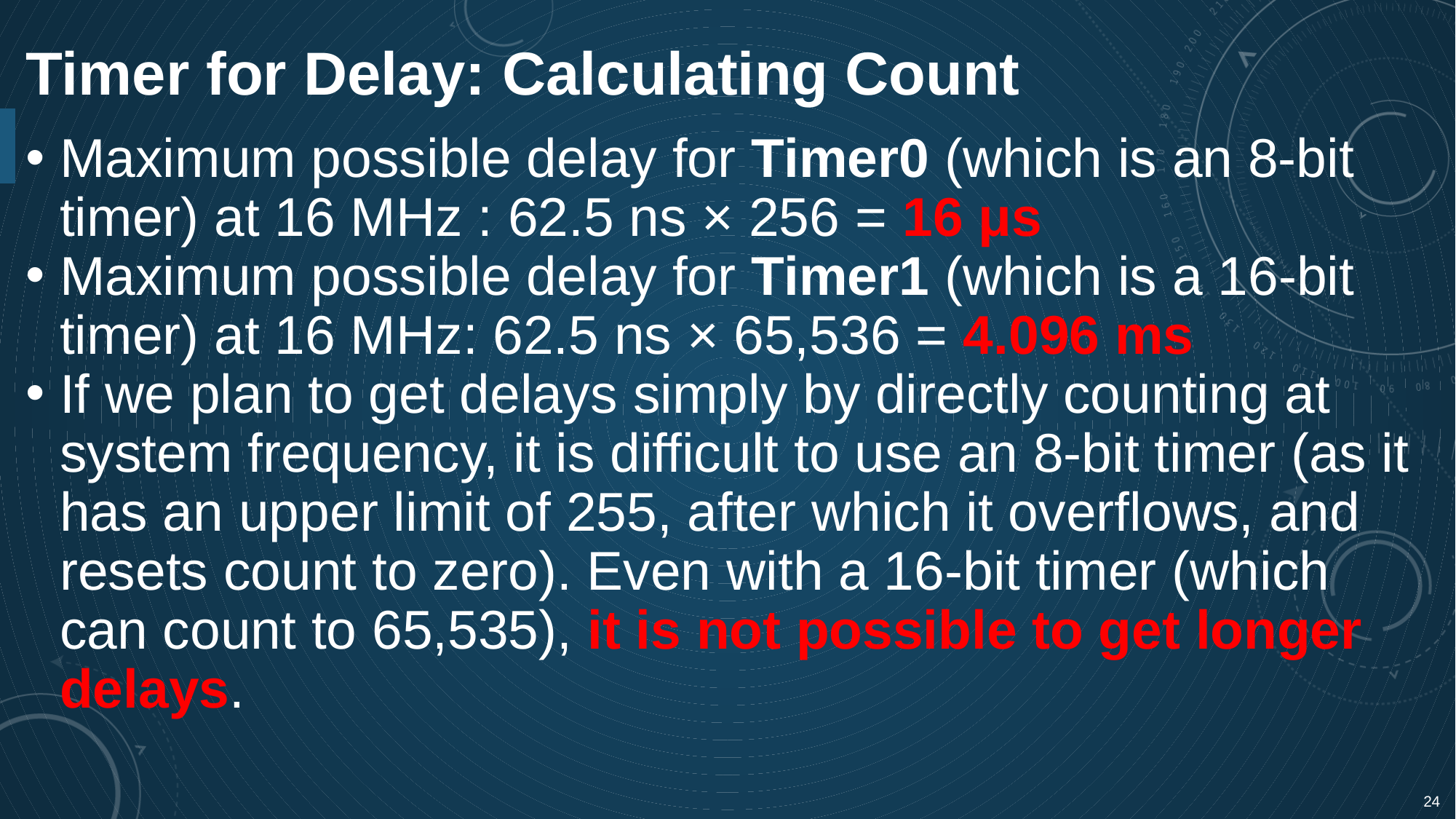

# Timer for Delay: Calculating Count
Maximum possible delay for Timer0 (which is an 8-bit timer) at 16 MHz : 62.5 ns × 256 = 16 μs
Maximum possible delay for Timer1 (which is a 16-bit timer) at 16 MHz: 62.5 ns × 65,536 = 4.096 ms
If we plan to get delays simply by directly counting at system frequency, it is difficult to use an 8-bit timer (as it has an upper limit of 255, after which it overflows, and resets count to zero). Even with a 16-bit timer (which can count to 65,535), it is not possible to get longer delays.
24